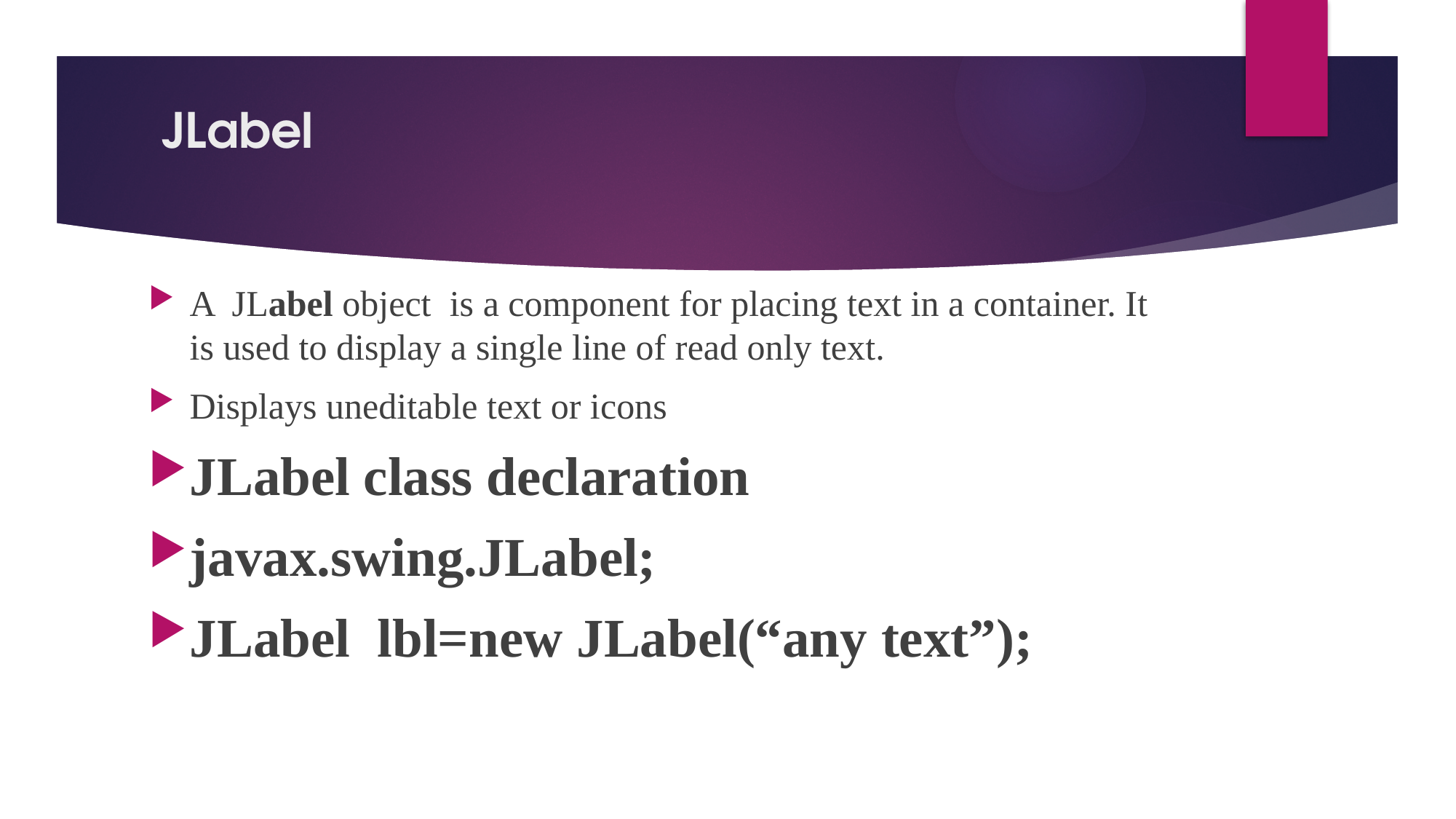

# JLabel
A  JLabel object  is a component for placing text in a container. It is used to display a single line of read only text.
Displays uneditable text or icons
JLabel class declaration
javax.swing.JLabel;
JLabel  lbl=new JLabel(“any text”);